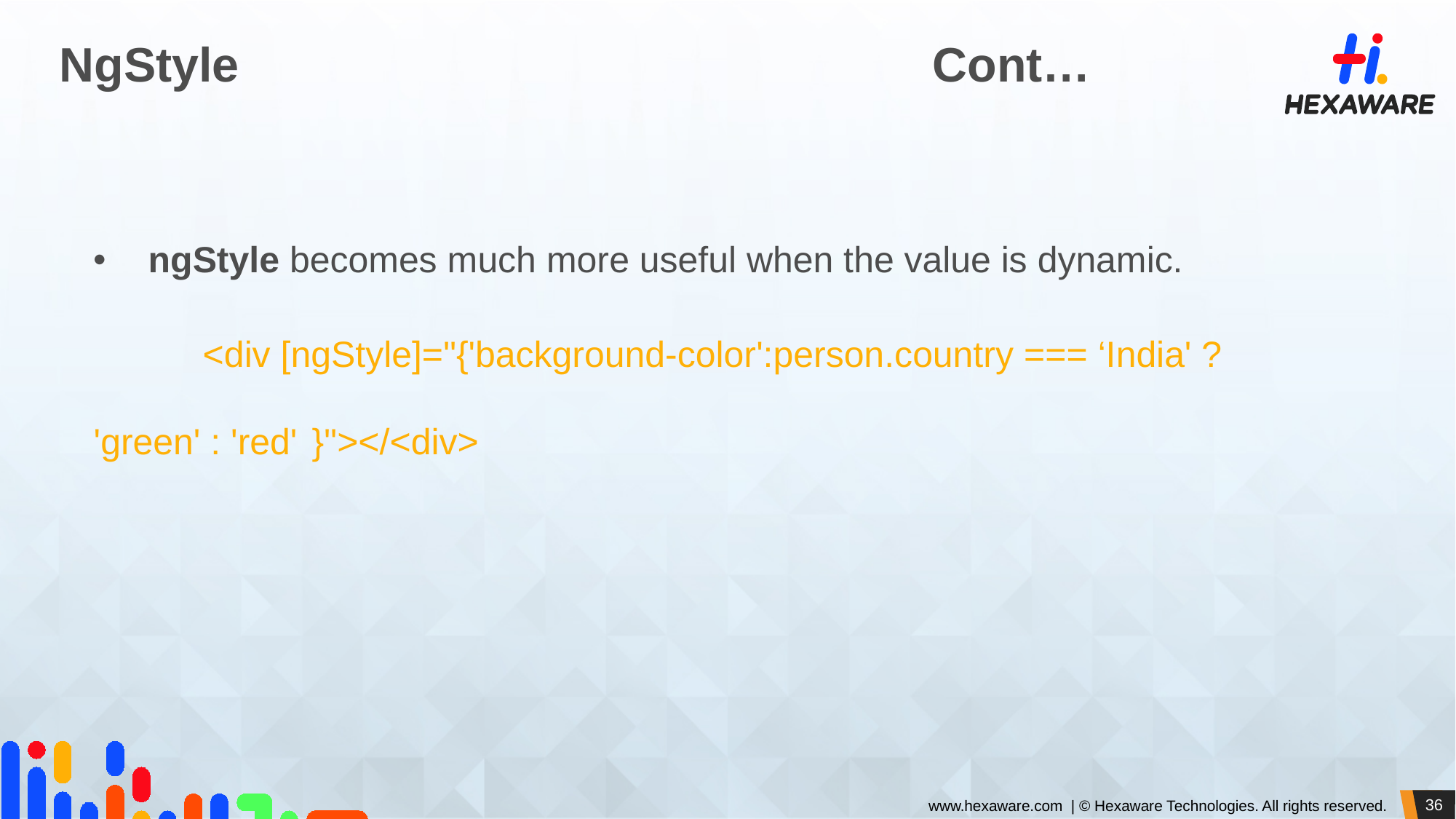

# NgStyle							Cont…
ngStyle becomes much more useful when the value is dynamic.
	<div [ngStyle]="{'background-color':person.country === ‘India' ? 'green' : 'red' 	}"></<div>